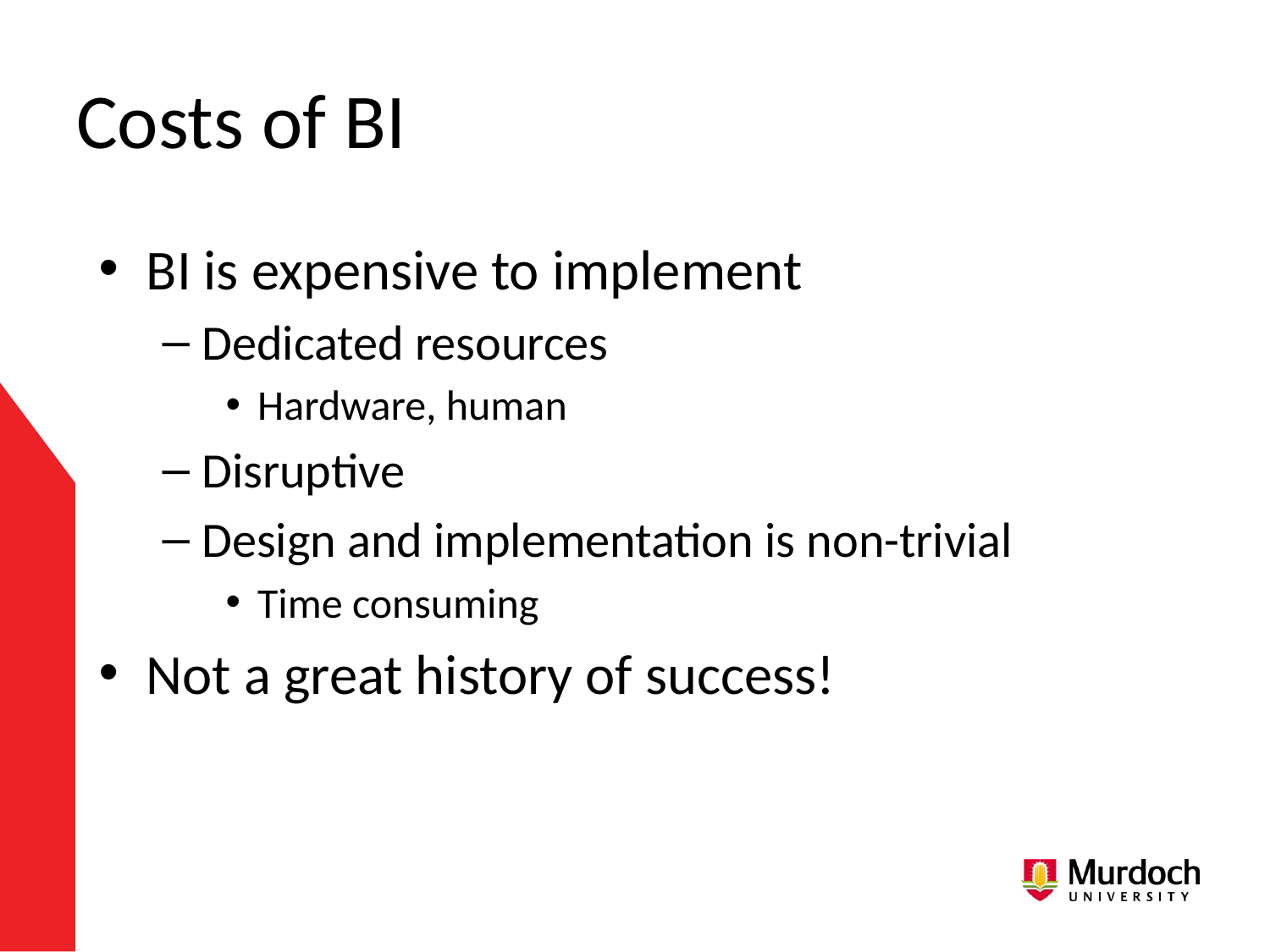

# Costs of BI
BI is expensive to implement
Dedicated resources
Hardware, human
Disruptive
Design and implementation is non-trivial
Time consuming
Not a great history of success!